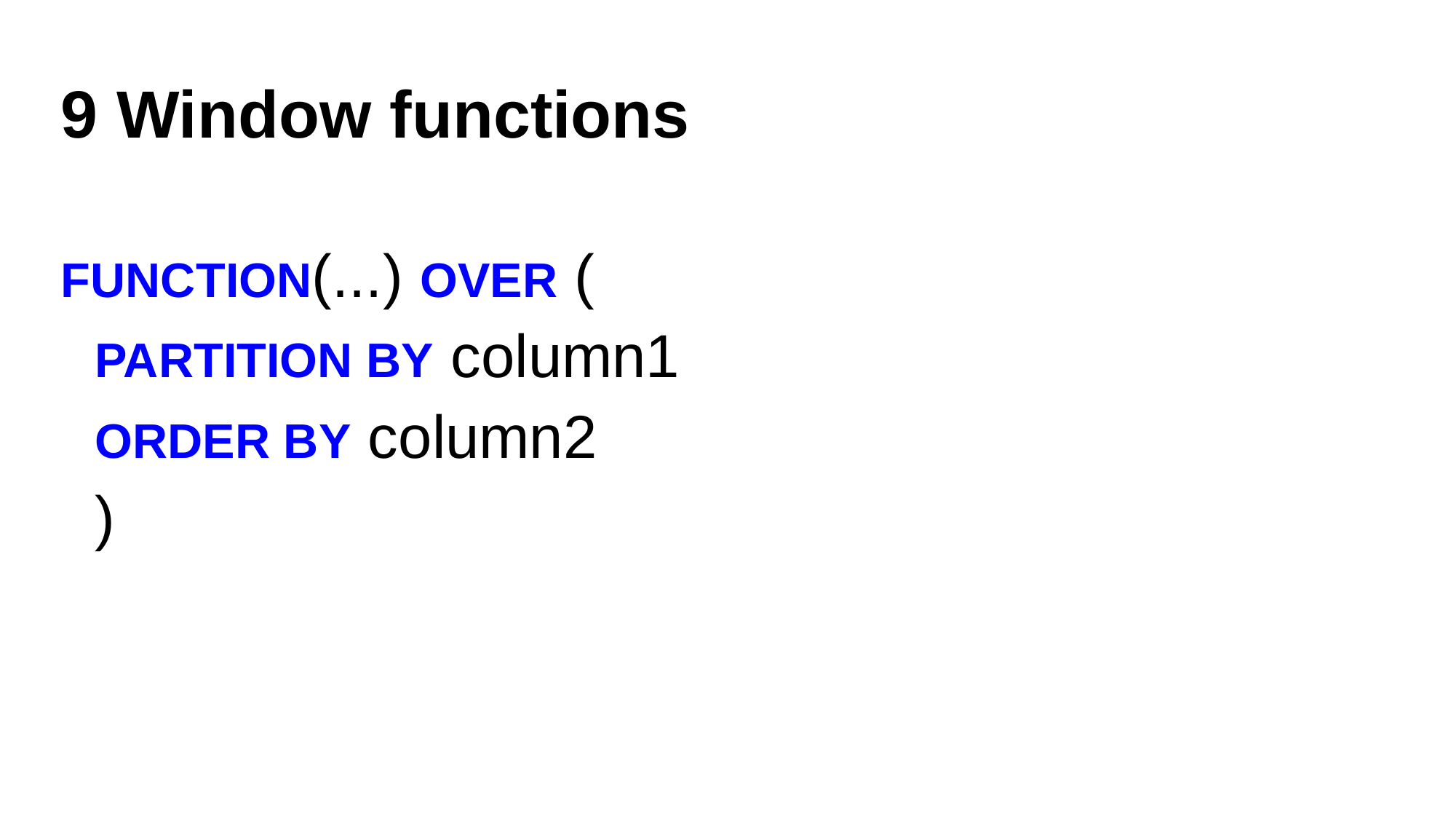

# 9 Window functions
FUNCTION(...) OVER (
  PARTITION BY column1
  ORDER BY column2
  )
2